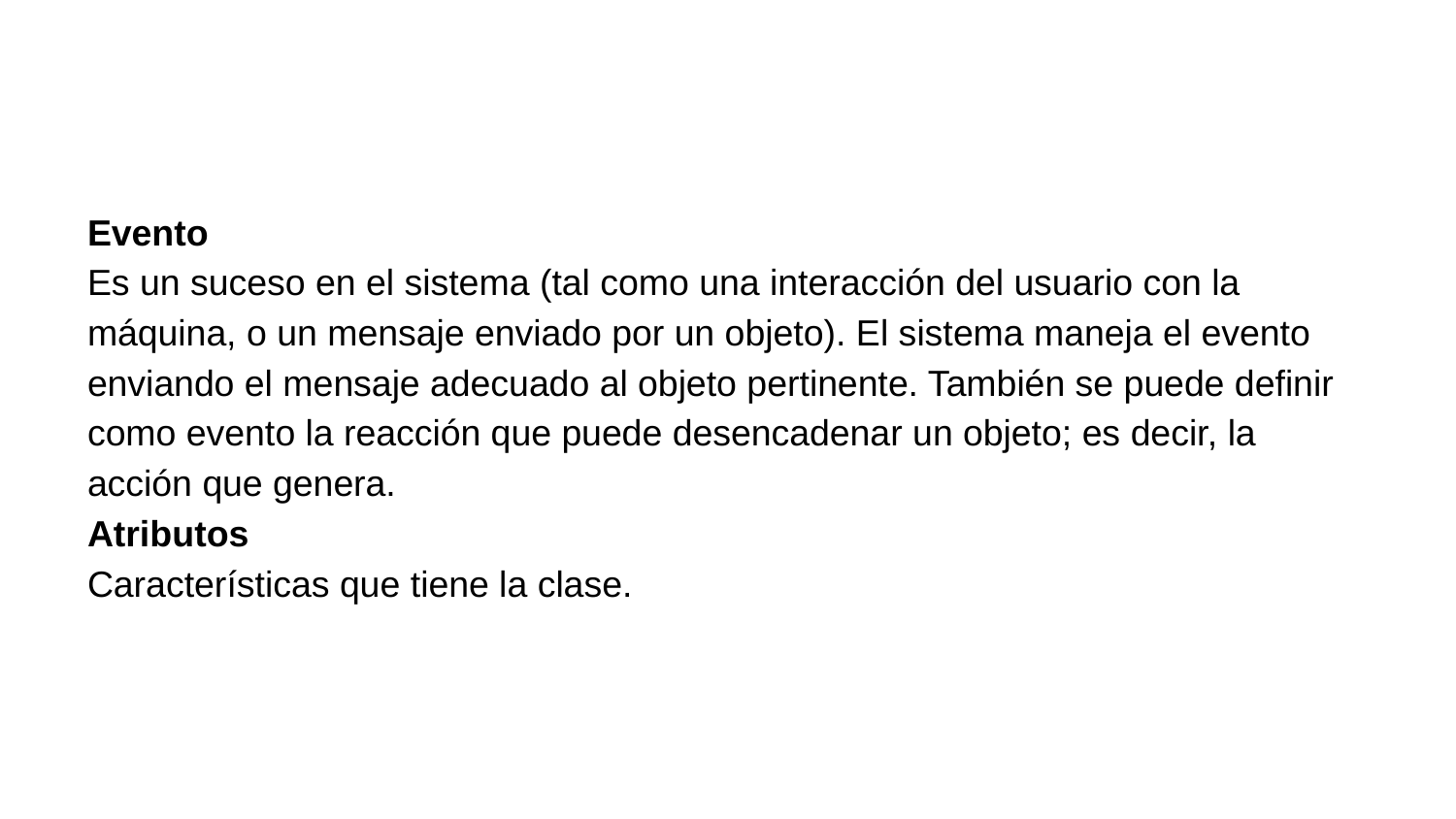

Evento
Es un suceso en el sistema (tal como una interacción del usuario con la máquina, o un mensaje enviado por un objeto). El sistema maneja el evento enviando el mensaje adecuado al objeto pertinente. También se puede definir como evento la reacción que puede desencadenar un objeto; es decir, la acción que genera.
Atributos
Características que tiene la clase.